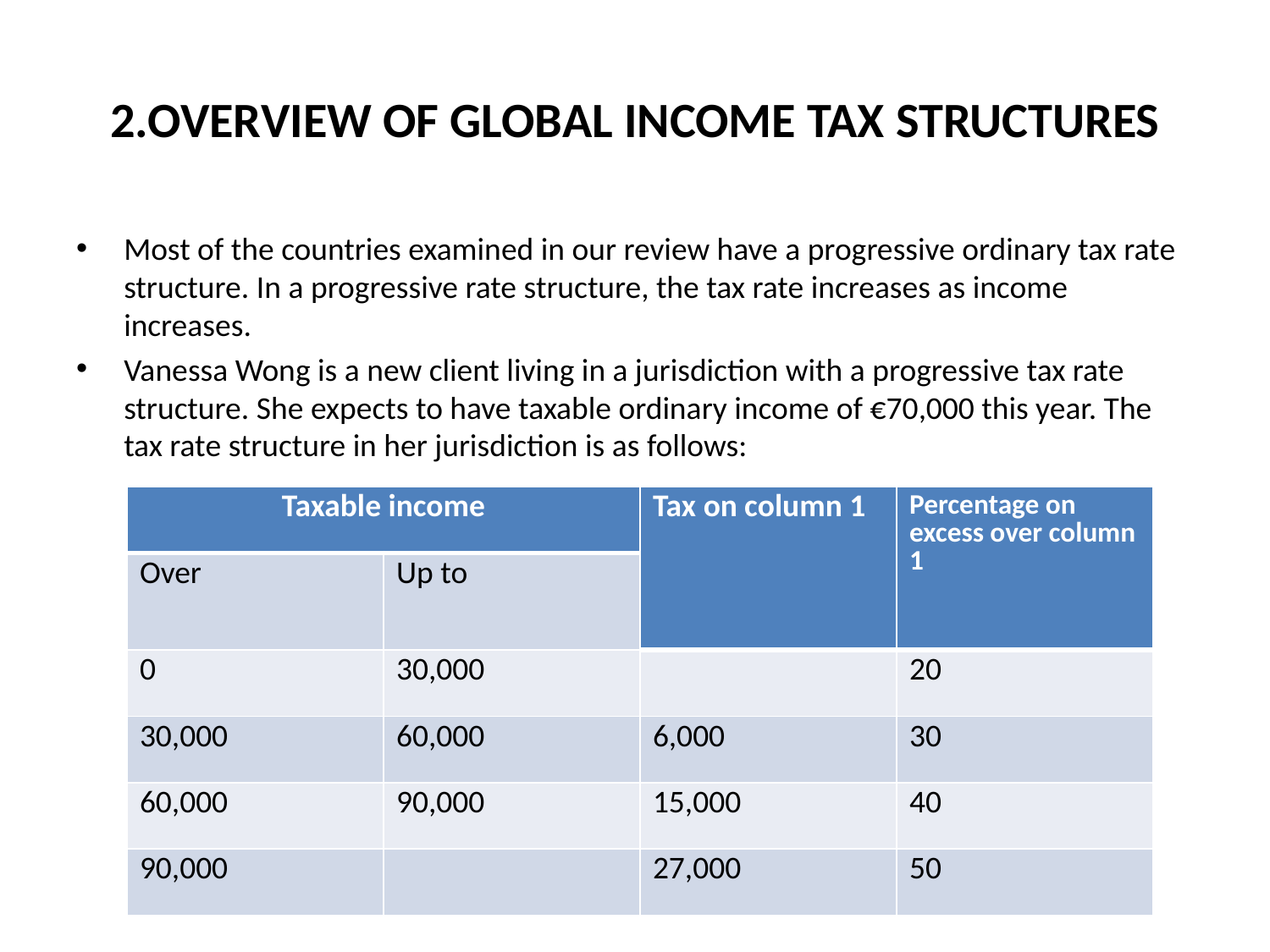

# 2.OVERVIEW OF GLOBAL INCOME TAX STRUCTURES
Most of the countries examined in our review have a progressive ordinary tax rate structure. In a progressive rate structure, the tax rate increases as income increases.
Vanessa Wong is a new client living in a jurisdiction with a progressive tax rate structure. She expects to have taxable ordinary income of €70,000 this year. The tax rate structure in her jurisdiction is as follows:
| Taxable income |  | Tax on column 1 | Percentage on excess over column 1 |
| --- | --- | --- | --- |
| Over | Up to |  |  |
| 0 | 30,000 |  | 20 |
| 30,000 | 60,000 | 6,000 | 30 |
| 60,000 | 90,000 | 15,000 | 40 |
| 90,000 |  | 27,000 | 50 |